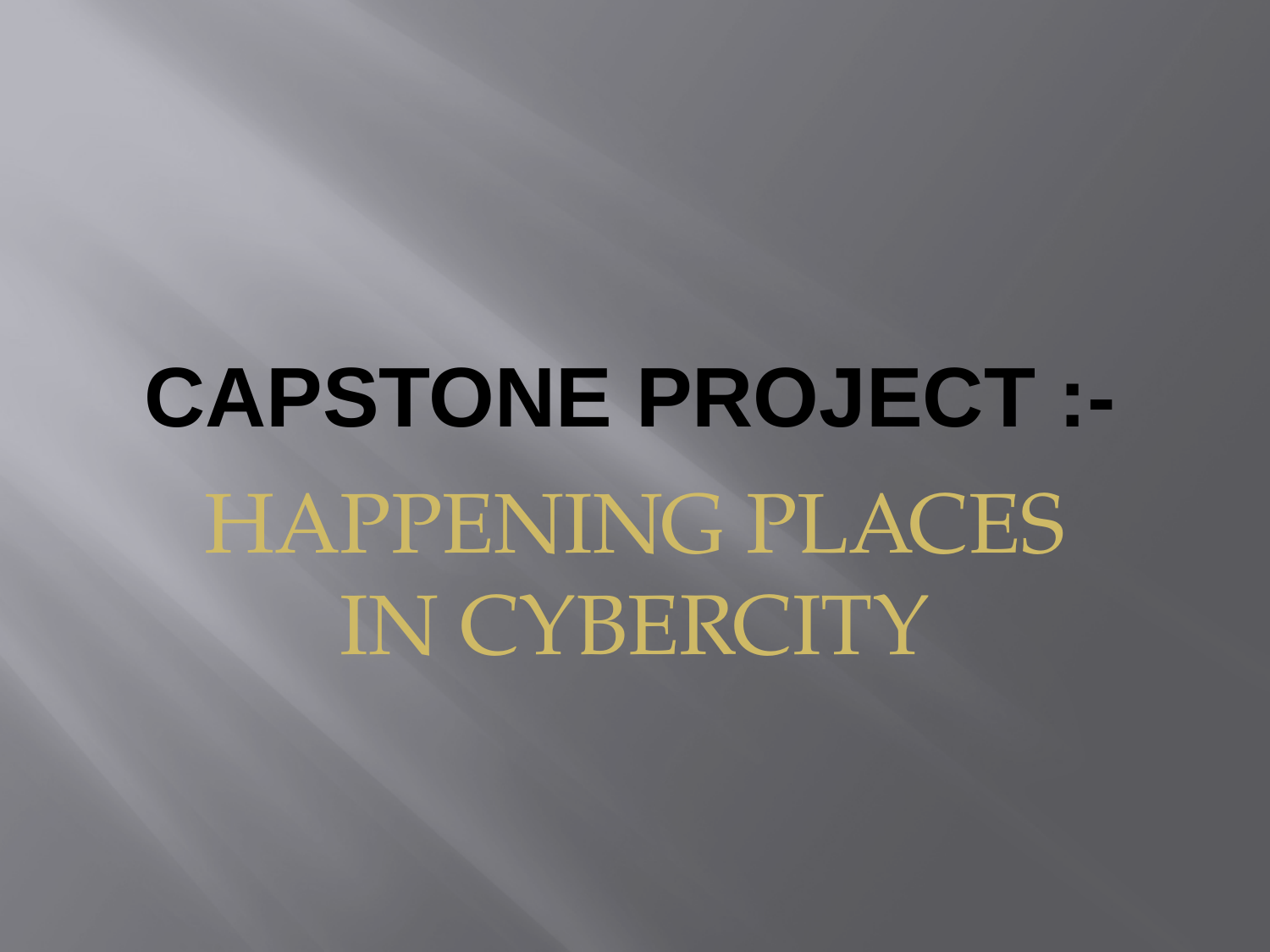

# CAPSTONE PROJECT :-
HAPPENING PLACES IN CYBERCITY